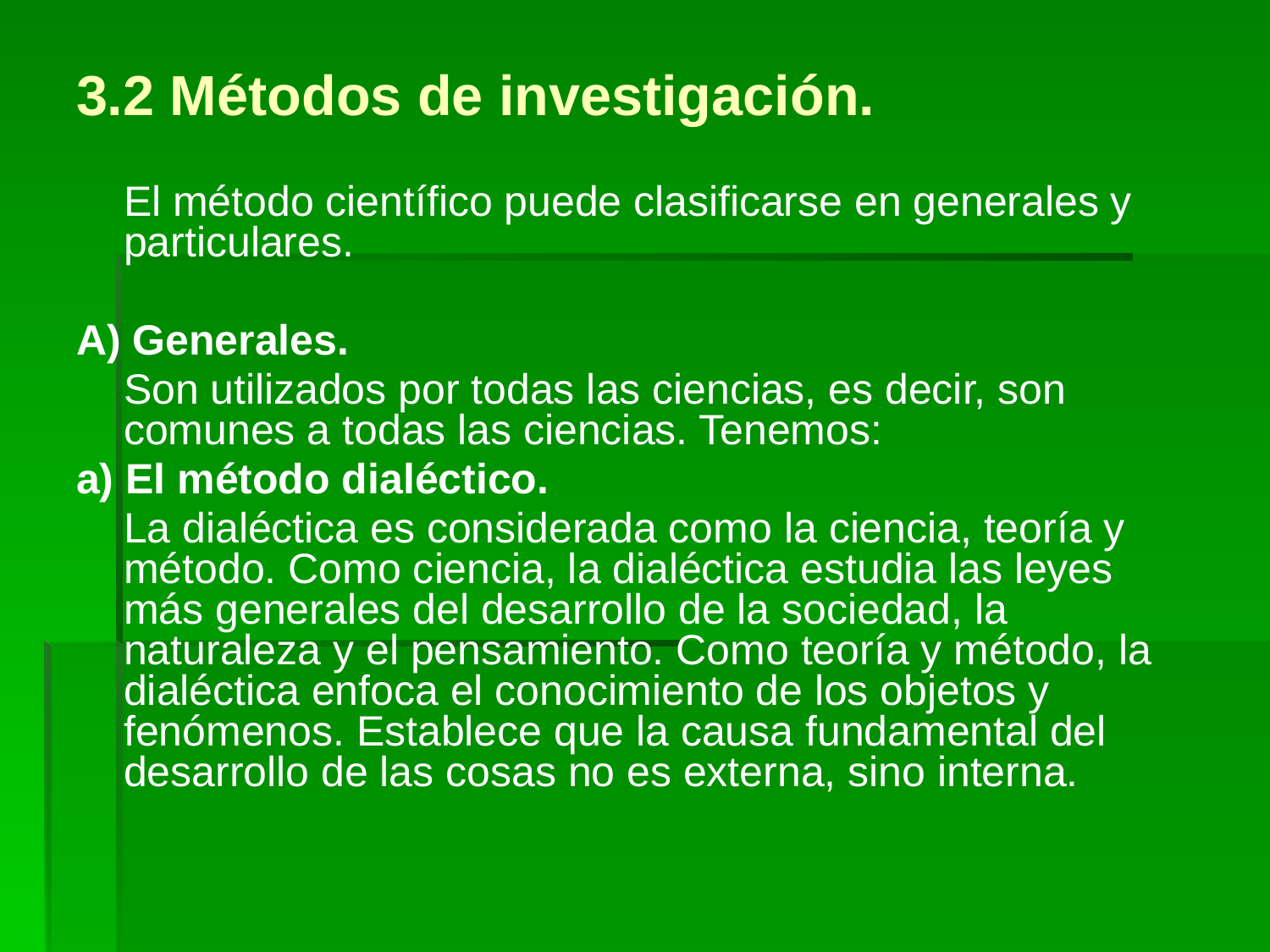

3.2 Métodos de investigación.

    El método científico puede clasificarse en generales y particulares.

A) Generales.
    Son utilizados por todas las ciencias, es decir, son comunes a todas las ciencias. Tenemos:
a) El método dialéctico.
    La dialéctica es considerada como la ciencia, teoría y método. Como ciencia, la dialéctica estudia las leyes más generales del desarrollo de la sociedad, la naturaleza y el pensamiento. Como teoría y método, la dialéctica enfoca el conocimiento de los objetos y fenómenos. Establece que la causa fundamental del desarrollo de las cosas no es externa, sino interna.